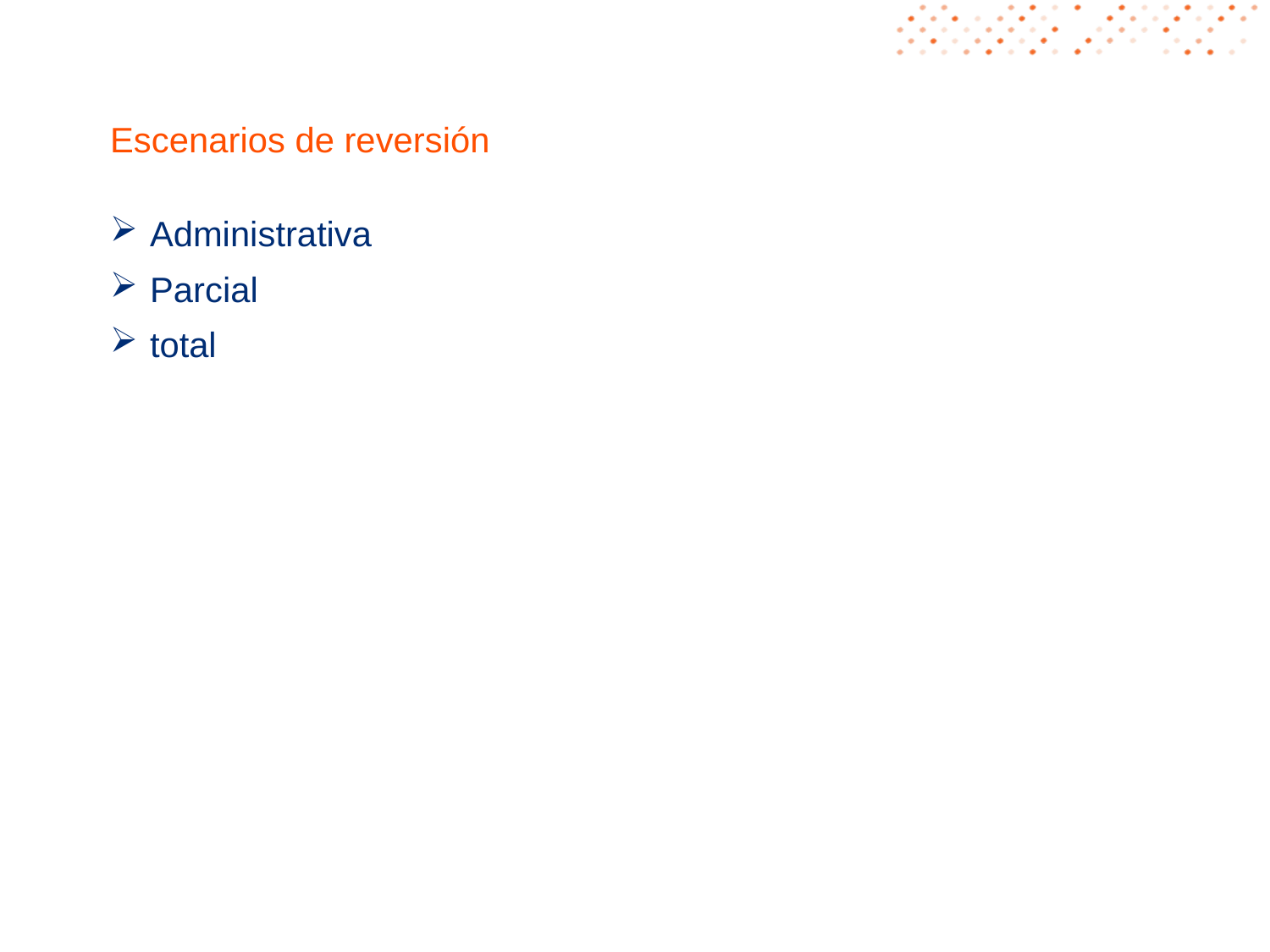

# Escenarios de reversión
Administrativa
Parcial
total